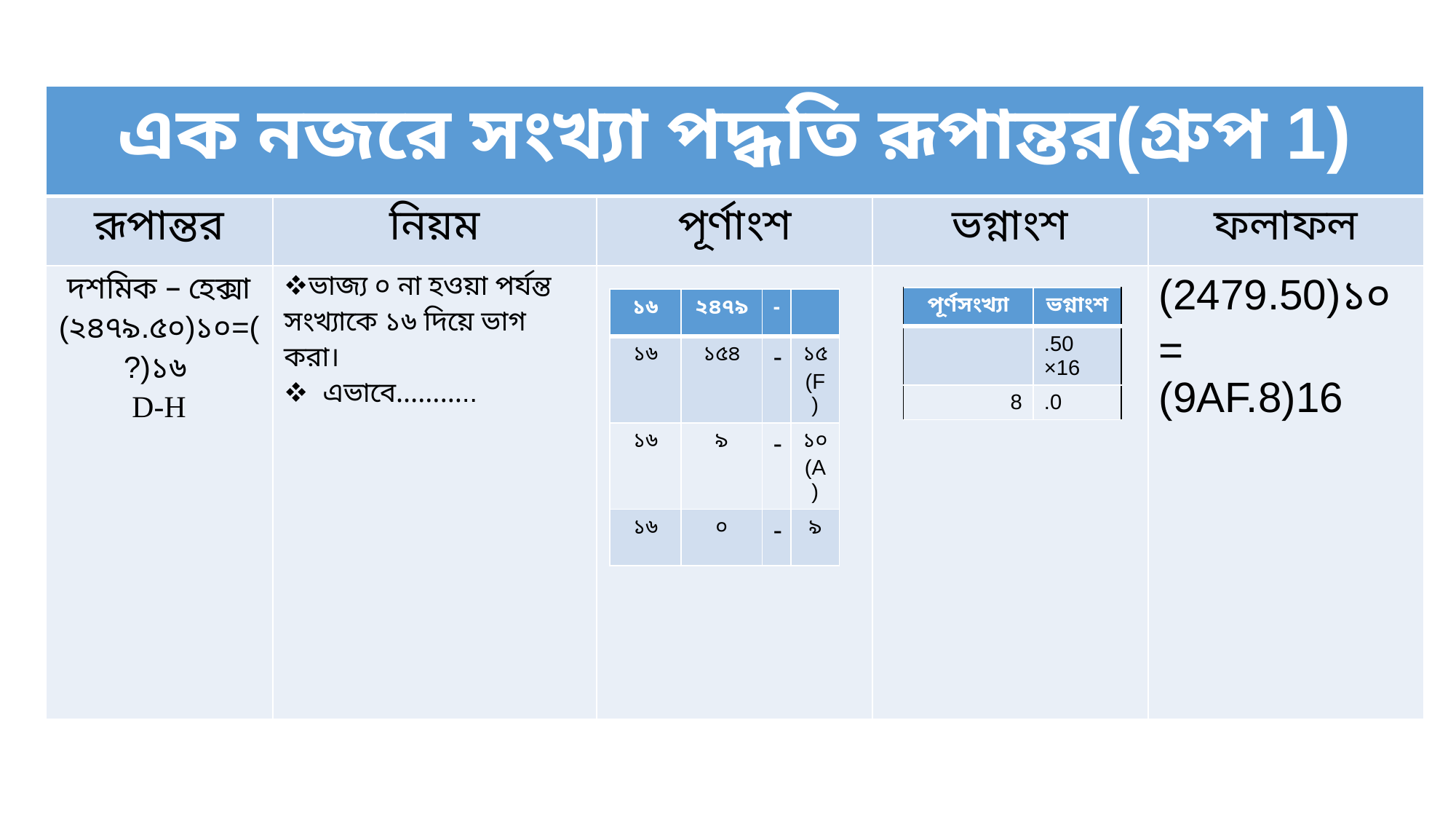

| এক নজরে সংখ্যা পদ্ধতি রূপান্তর(গ্রুপ 1) |  |  |  |  |
| --- | --- | --- | --- | --- |
| রূপান্তর | নিয়ম | পূর্ণাংশ | ভগ্নাংশ | ফলাফল |
| দশমিক – হেক্সা (২৪৭৯.৫০)১০=(?)১৬ D-H | ভাজ্য ০ না হওয়া পর্যন্ত সংখ্যাকে ১৬ দিয়ে ভাগ করা। এভাবে……….. |  |  | (2479.50)১০= (9AF.8)16 |
| পূর্ণসংখ্যা | ভগ্নাংশ |
| --- | --- |
|  | .50 ×16 |
| 8 | .0 |
| ১৬ | ২৪৭৯ | - |  |
| --- | --- | --- | --- |
| ১৬ | ১৫৪ | - | ১৫(F) |
| ১৬ | ৯ | - | ১০ (A) |
| ১৬ | ০ | - | ৯ |